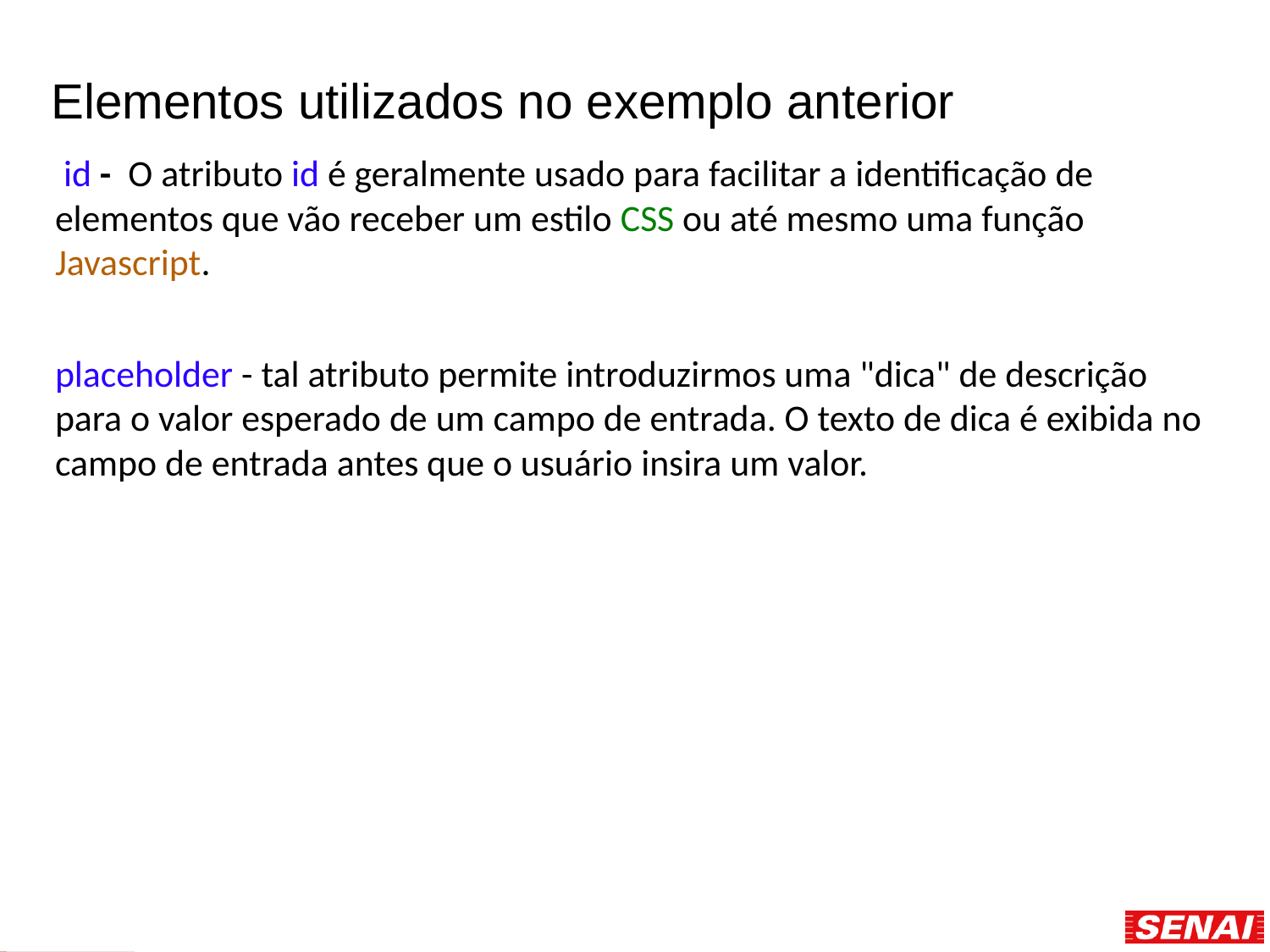

# Elementos utilizados no exemplo anterior
 id -  O atributo id é geralmente usado para facilitar a identificação de elementos que vão receber um estilo CSS ou até mesmo uma função Javascript.

placeholder - tal atributo permite introduzirmos uma "dica" de descrição para o valor esperado de um campo de entrada. O texto de dica é exibida no campo de entrada antes que o usuário insira um valor.